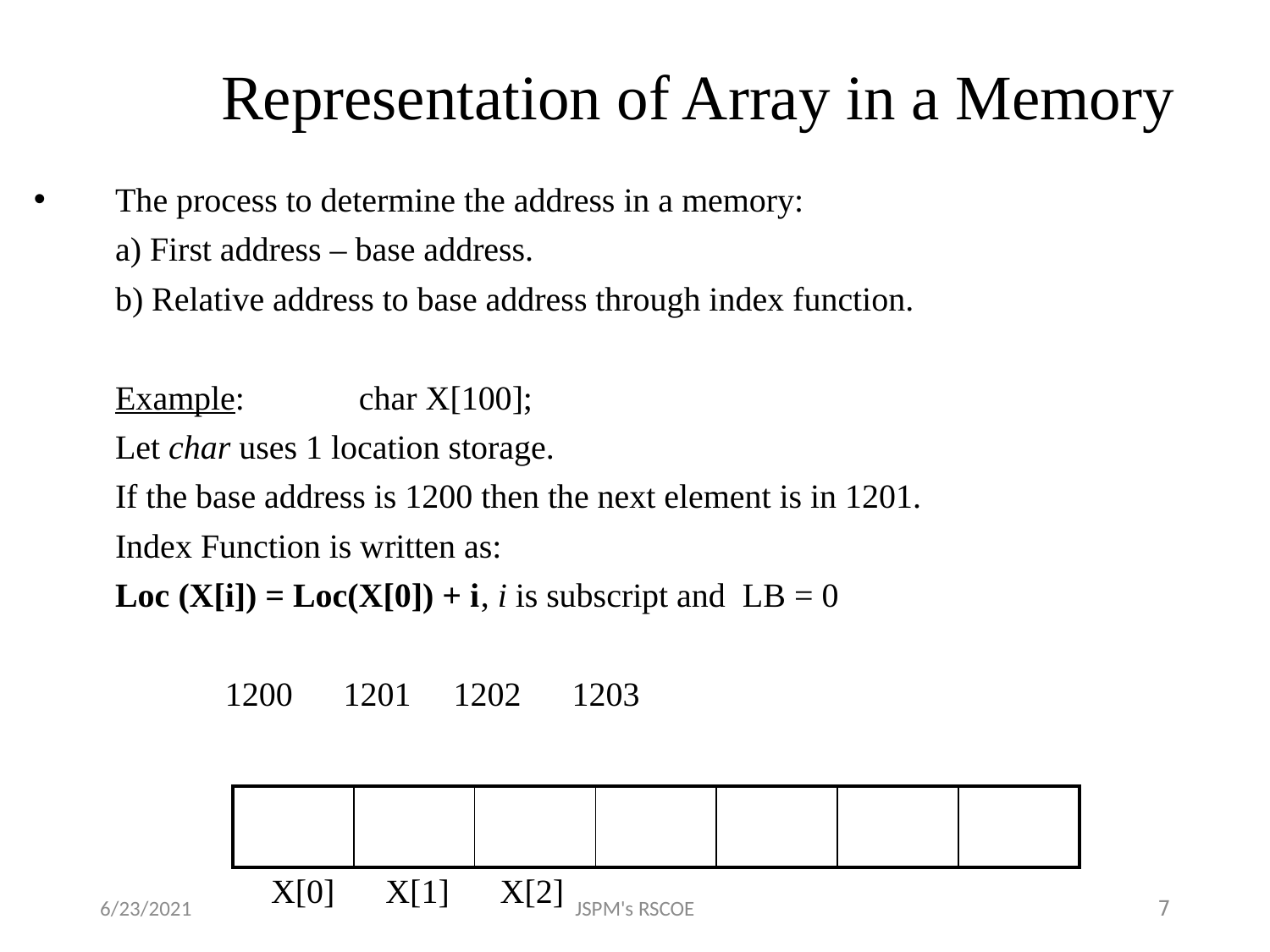

# Representation of Array in a Memory
The process to determine the address in a memory:
	a) First address – base address.
	b) Relative address to base address through index function.

	Example: 	char X[100];
	Let char uses 1 location storage.
	If the base address is 1200 then the next element is in 1201.
	Index Function is written as:
	Loc (X[i]) = Loc(X[0]) + i		, i is subscript and  LB = 0

		             1200      1201     1202      1203

                            X[0]      X[1]      X[2]
|  |  |  |  |  |  |  |
| --- | --- | --- | --- | --- | --- | --- |
6/23/2021
JSPM's RSCOE
7